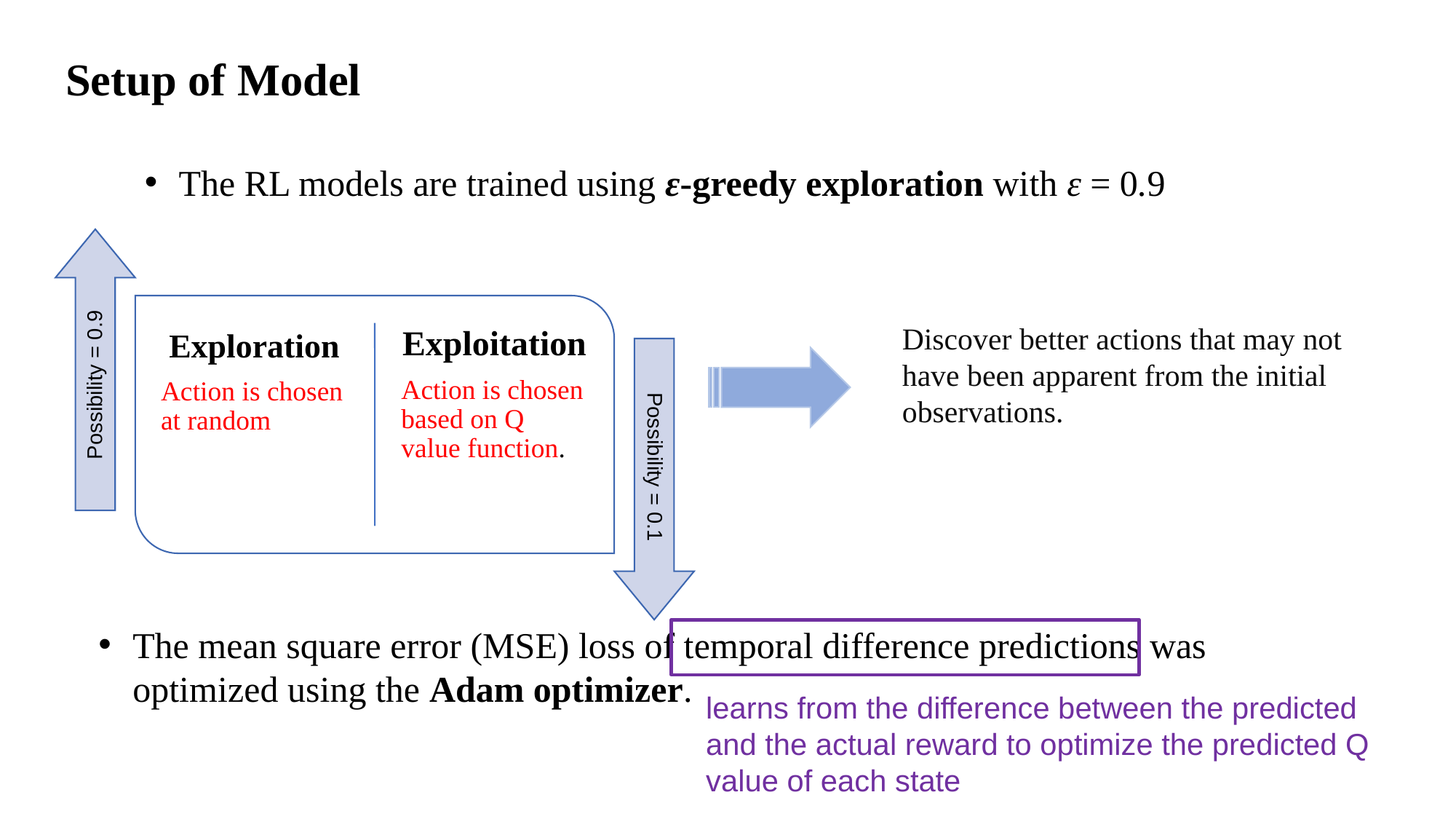

# Setup of Model
The RL models are trained using ε-greedy exploration with ε = 0.9
Exploration
Action is chosen at random
Exploitation
Action is chosen based on Q value function.
Possibility = 0.9
Possibility = 0.1
Discover better actions that may not have been apparent from the initial observations.

The mean square error (MSE) loss of temporal difference predictions was optimized using the Adam optimizer.

learns from the difference between the predicted and the actual reward to optimize the predicted Q value of each state